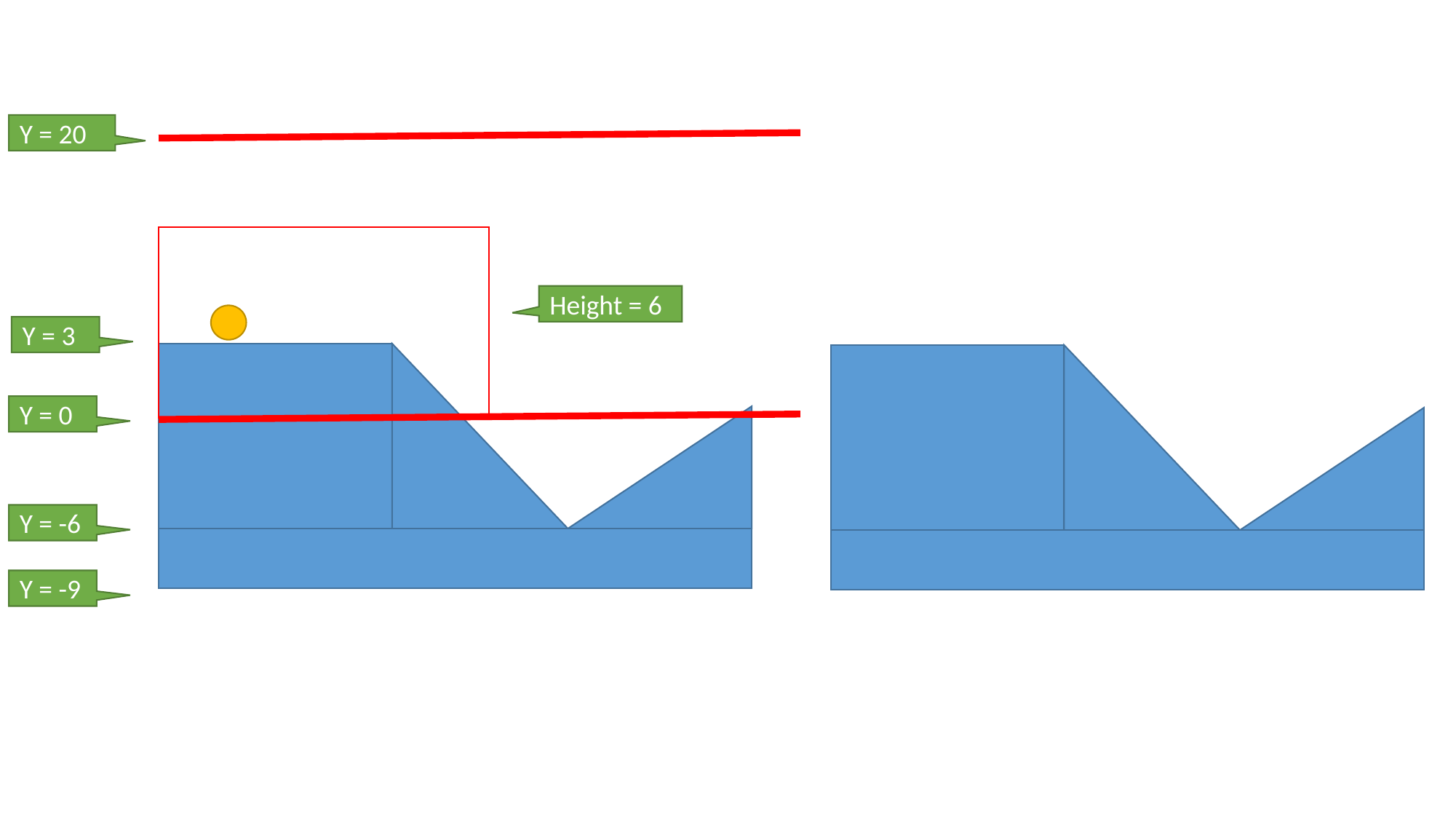

Y = 20

Height = 6

Y = 3

Y = 0
Y = -6
Y = -9